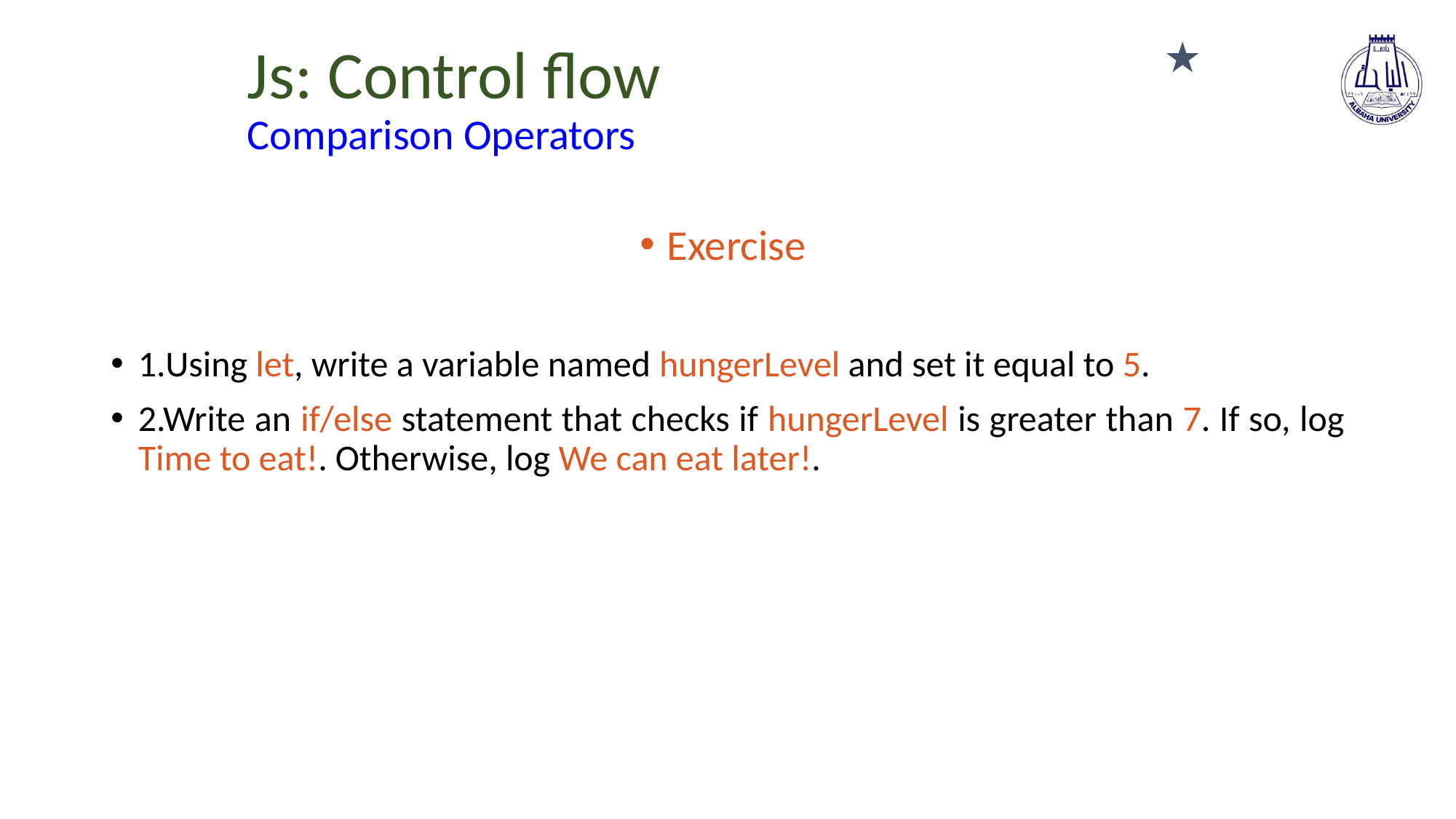

# Js: Control flow Comparison Operators
★
Exercise

1.Using let, write a variable named hungerLevel and set it equal to 5.
2.Write an if/else statement that checks if hungerLevel is greater than 7. If so, log Time to eat!. Otherwise, log We can eat later!.